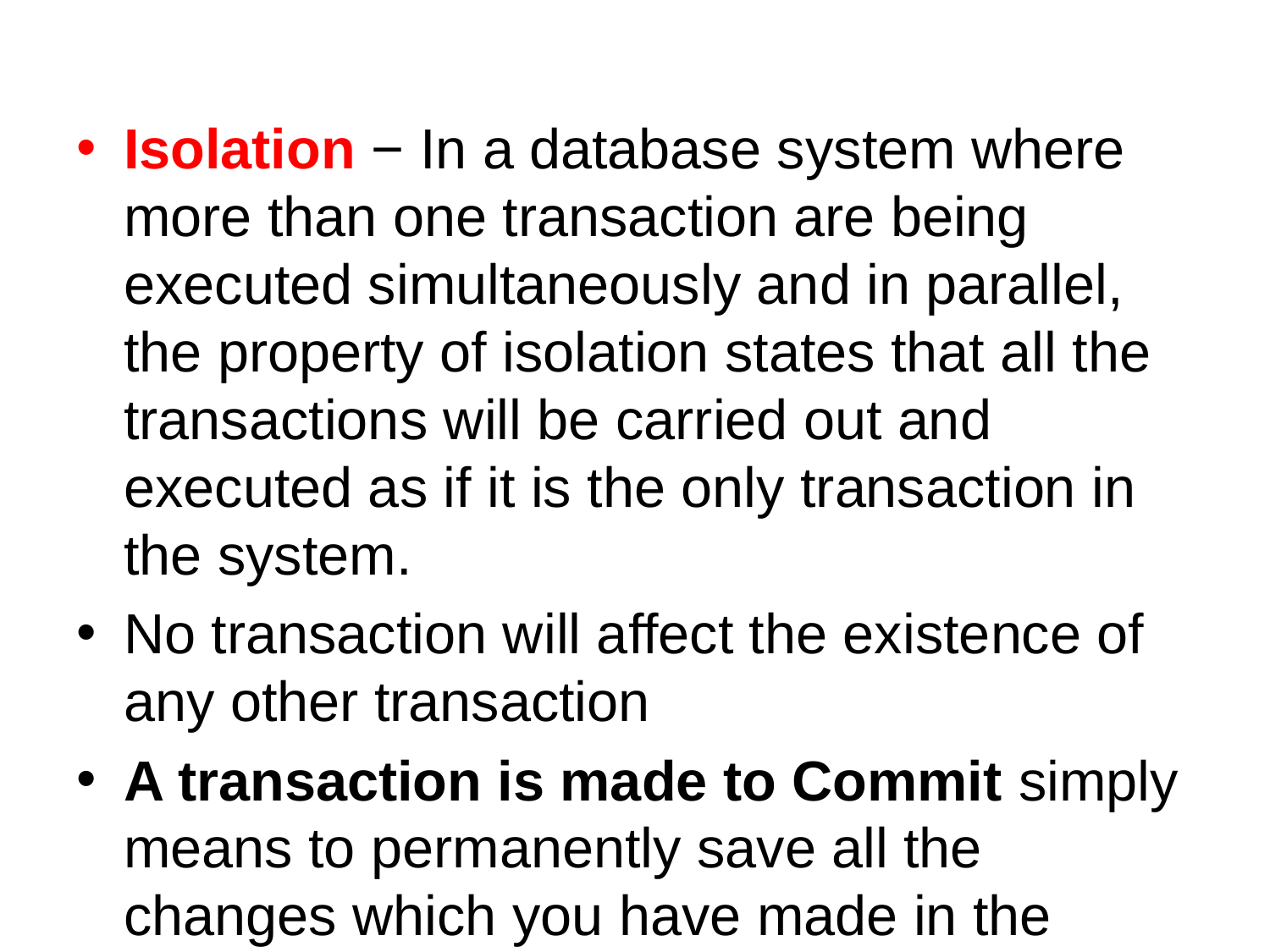

#
Isolation − In a database system where more than one transaction are being executed simultaneously and in parallel, the property of isolation states that all the transactions will be carried out and executed as if it is the only transaction in the system.
No transaction will affect the existence of any other transaction
A transaction is made to Commit simply means to permanently save all the changes which you have made in the current transaction.
It is Aborted means to disrupt the action by killing the current ongoing transaction if all transactions cannot be made successfully.